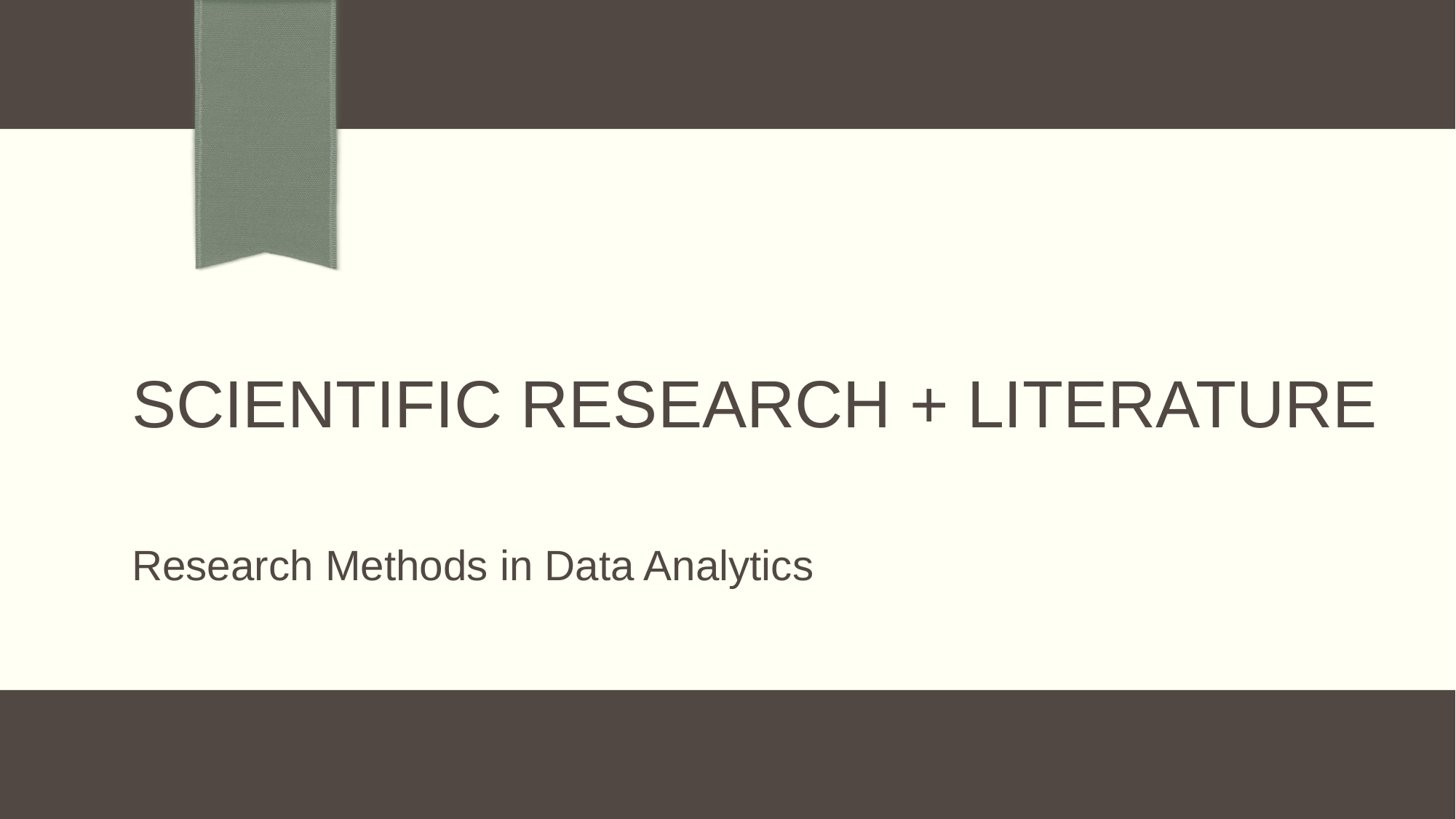

# Scientific research + Literature
Research Methods in Data Analytics